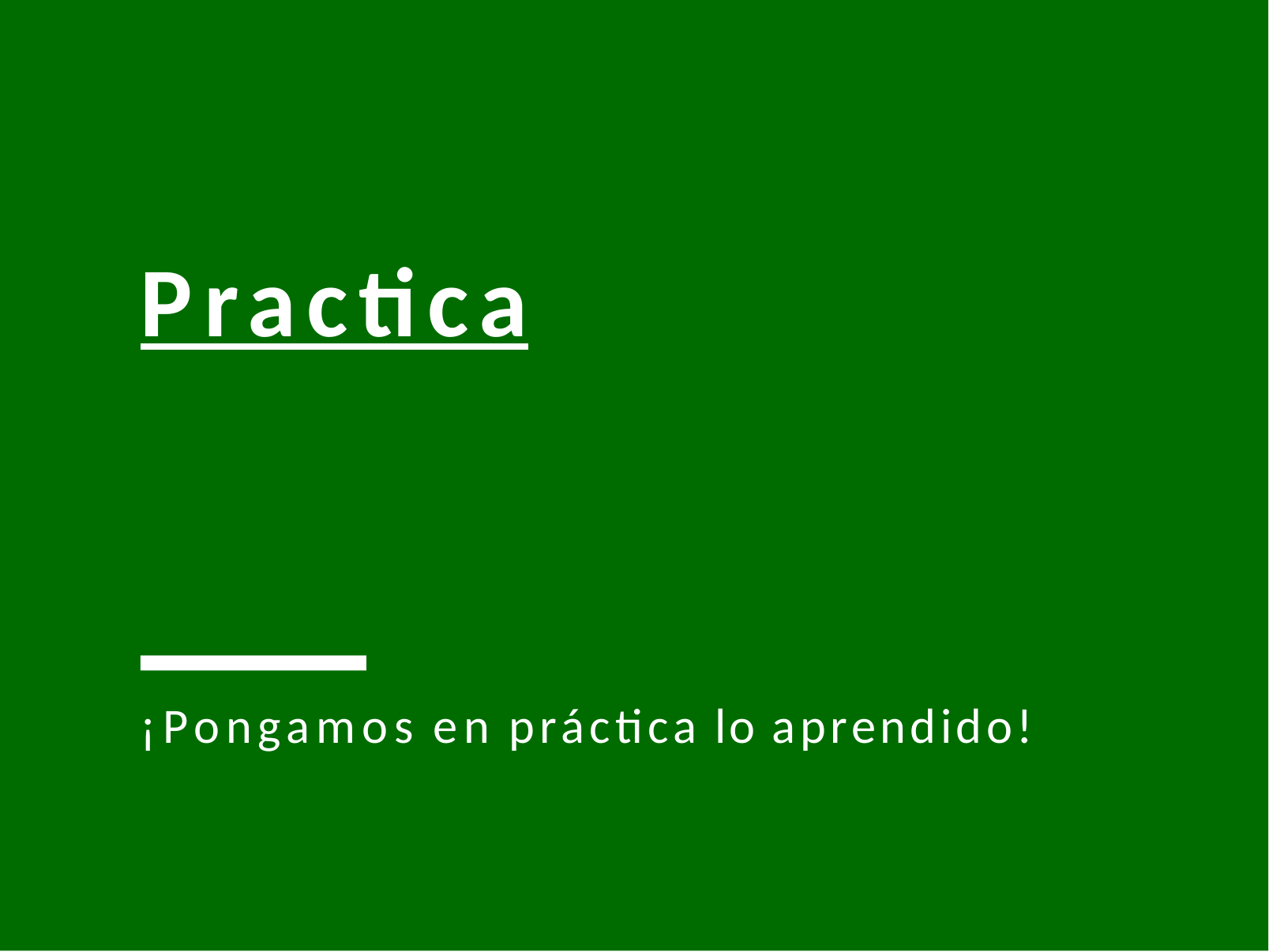

# Practica
¡Pongamos en práctica lo aprendido!